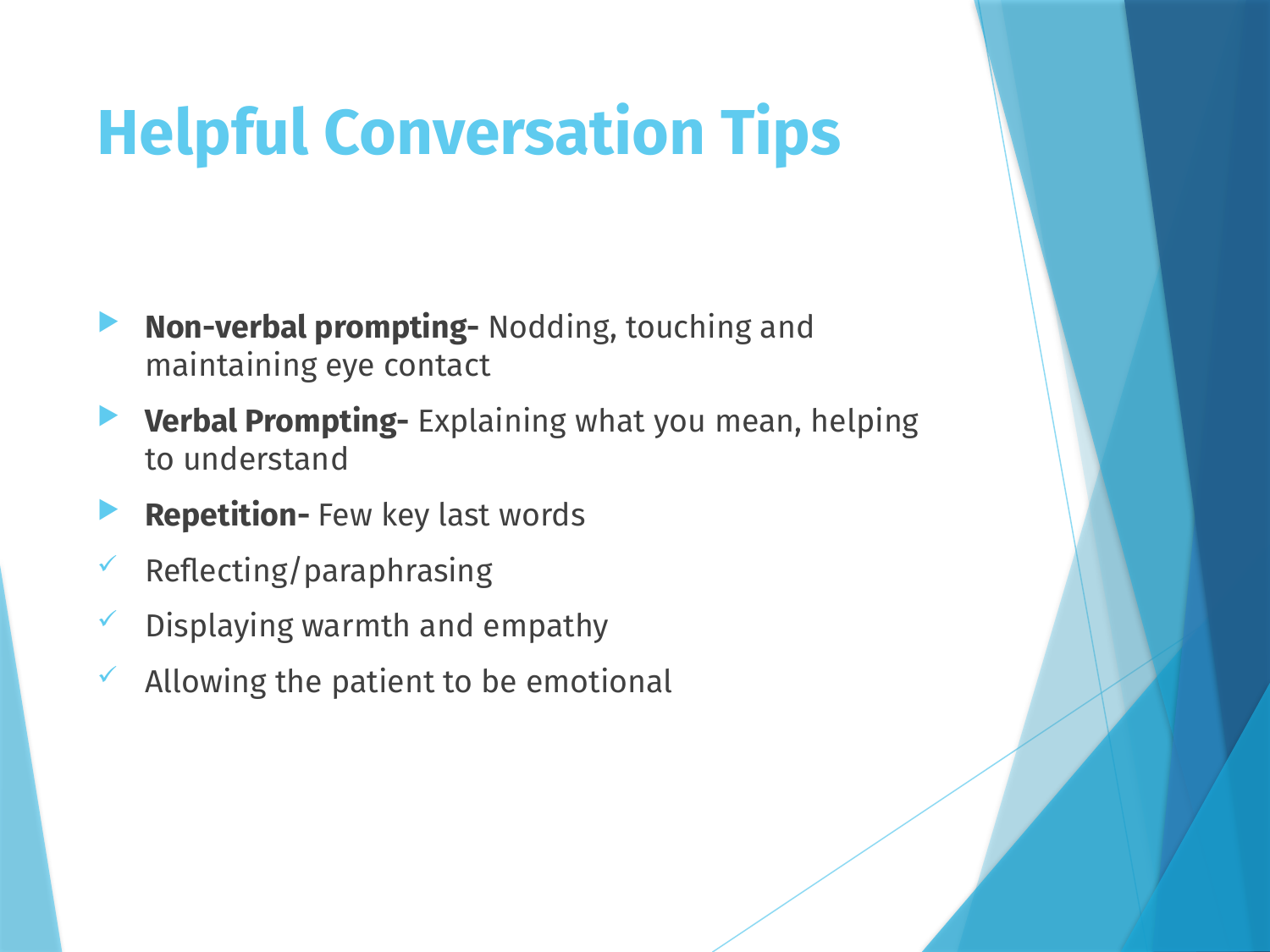

# Helpful Conversation Tips
Non-verbal prompting- Nodding, touching and maintaining eye contact
Verbal Prompting- Explaining what you mean, helping to understand
Repetition- Few key last words
Reflecting/paraphrasing
Displaying warmth and empathy
Allowing the patient to be emotional